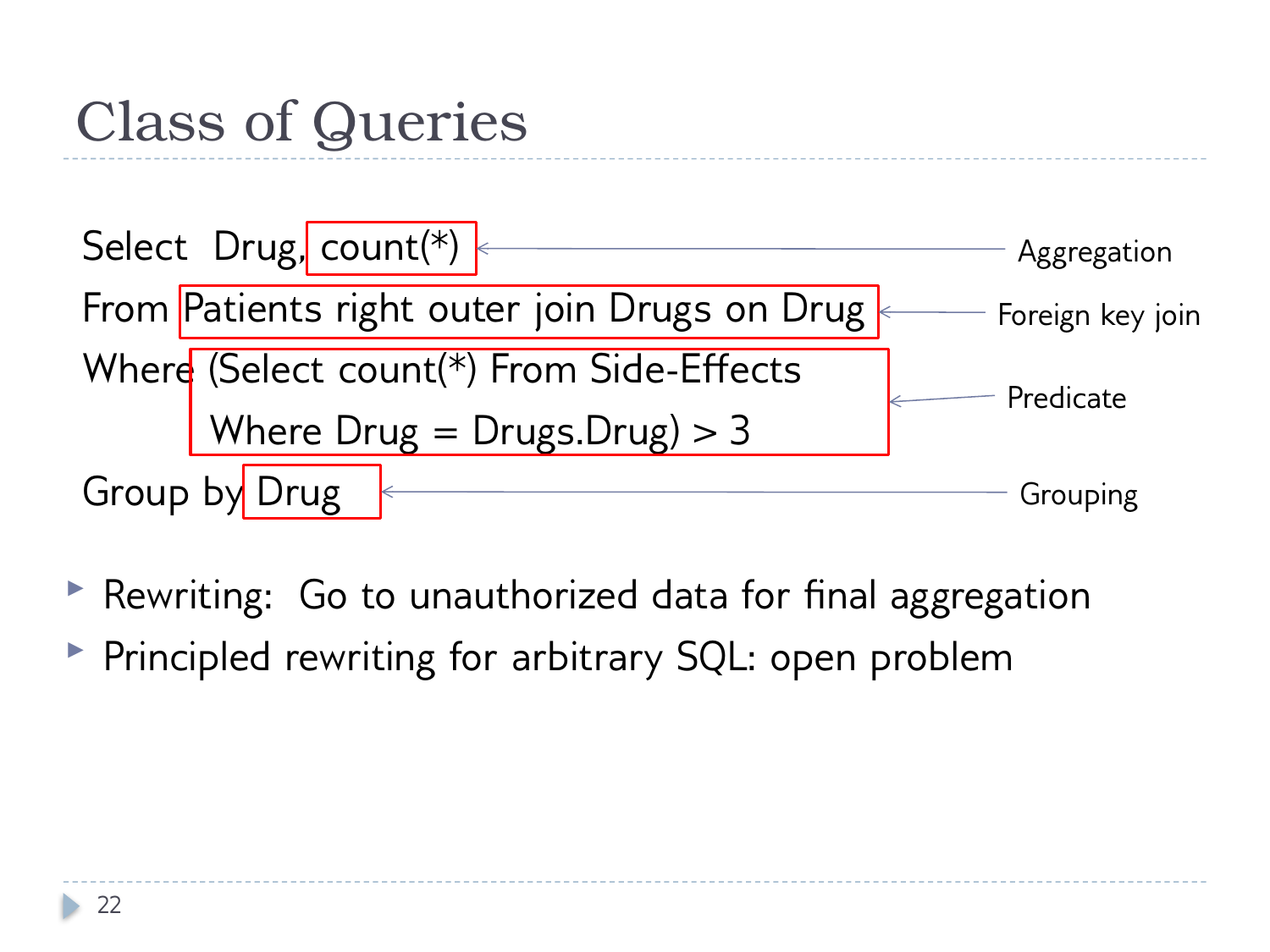

# Class of Queries
   Select  Drug, count(*)
   From Patients right outer join Drugs on Drug
   Where (Select count(*) From Side-Effects
             Where Drug = Drugs.Drug) > 3
   Group by Drug

Aggregation

Foreign key join

Predicate

Grouping
Rewriting:  Go to unauthorized data for final aggregation
Principled rewriting for arbitrary SQL: open problem
22